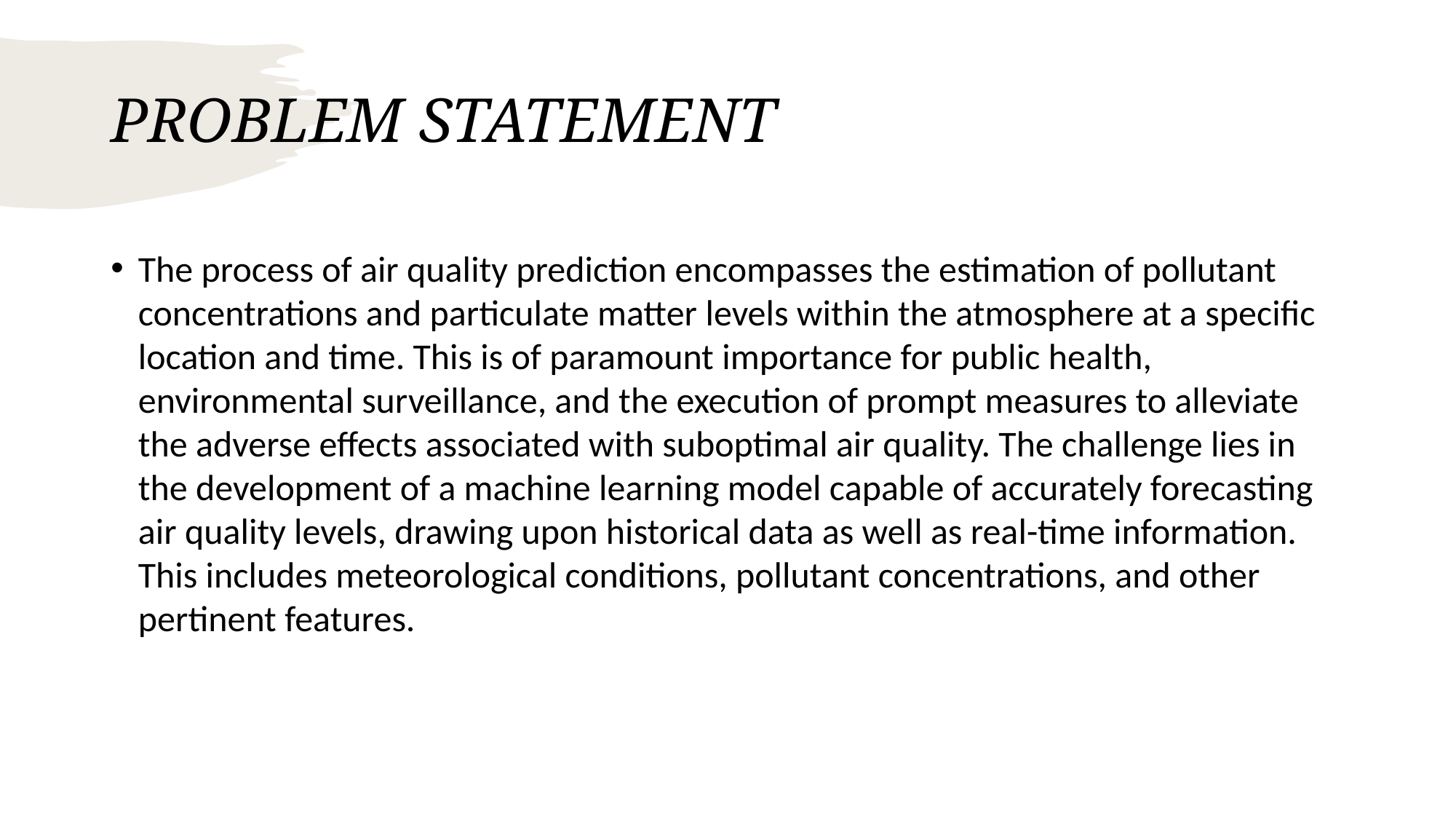

# PROBLEM STATEMENT
The process of air quality prediction encompasses the estimation of pollutant concentrations and particulate matter levels within the atmosphere at a specific location and time. This is of paramount importance for public health, environmental surveillance, and the execution of prompt measures to alleviate the adverse effects associated with suboptimal air quality. The challenge lies in the development of a machine learning model capable of accurately forecasting air quality levels, drawing upon historical data as well as real-time information. This includes meteorological conditions, pollutant concentrations, and other pertinent features.